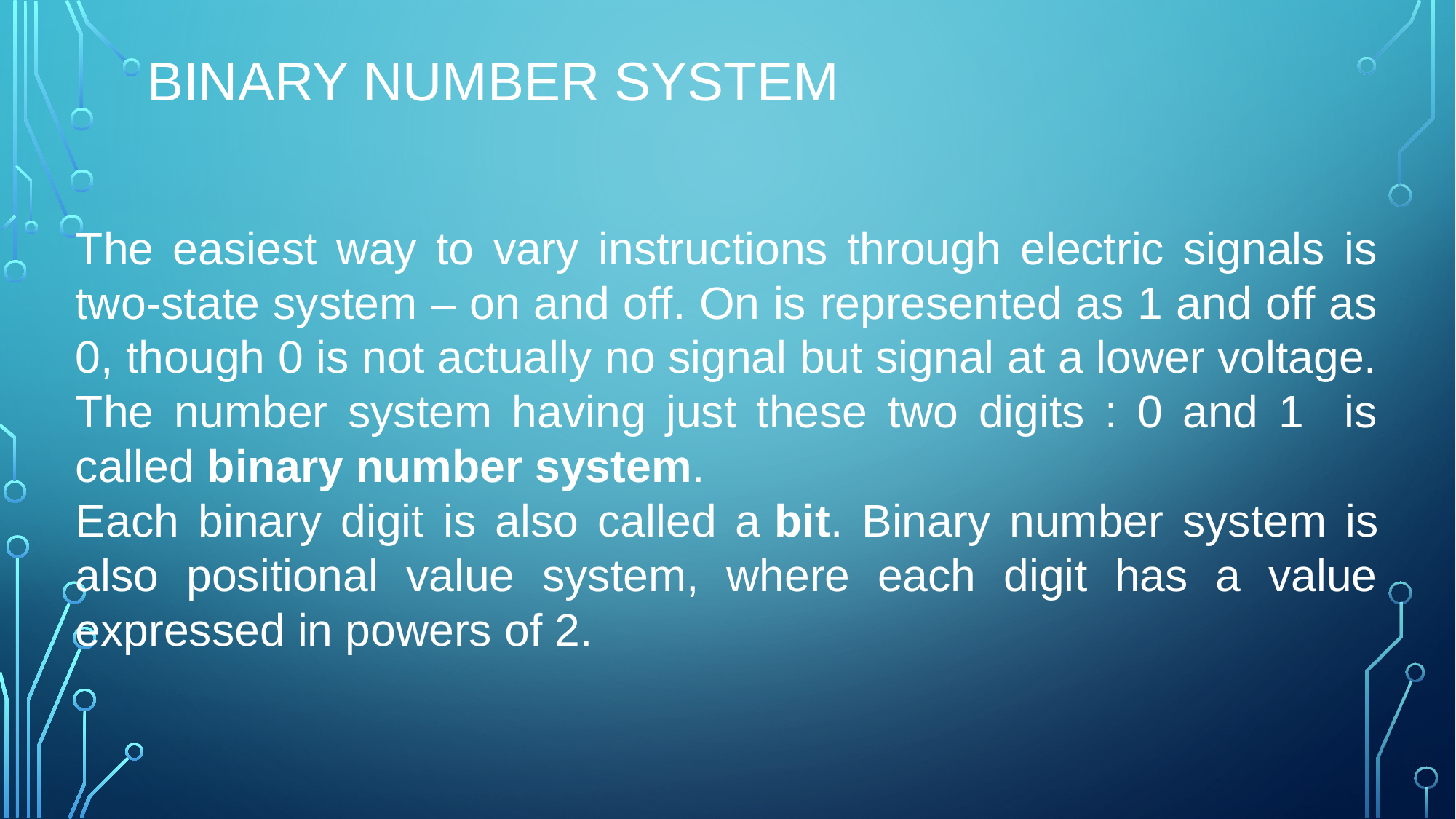

# Binary number system
The easiest way to vary instructions through electric signals is two-state system – on and off. On is represented as 1 and off as 0, though 0 is not actually no signal but signal at a lower voltage. The number system having just these two digits : 0 and 1  is called binary number system.
Each binary digit is also called a bit. Binary number system is also positional value system, where each digit has a value expressed in powers of 2.